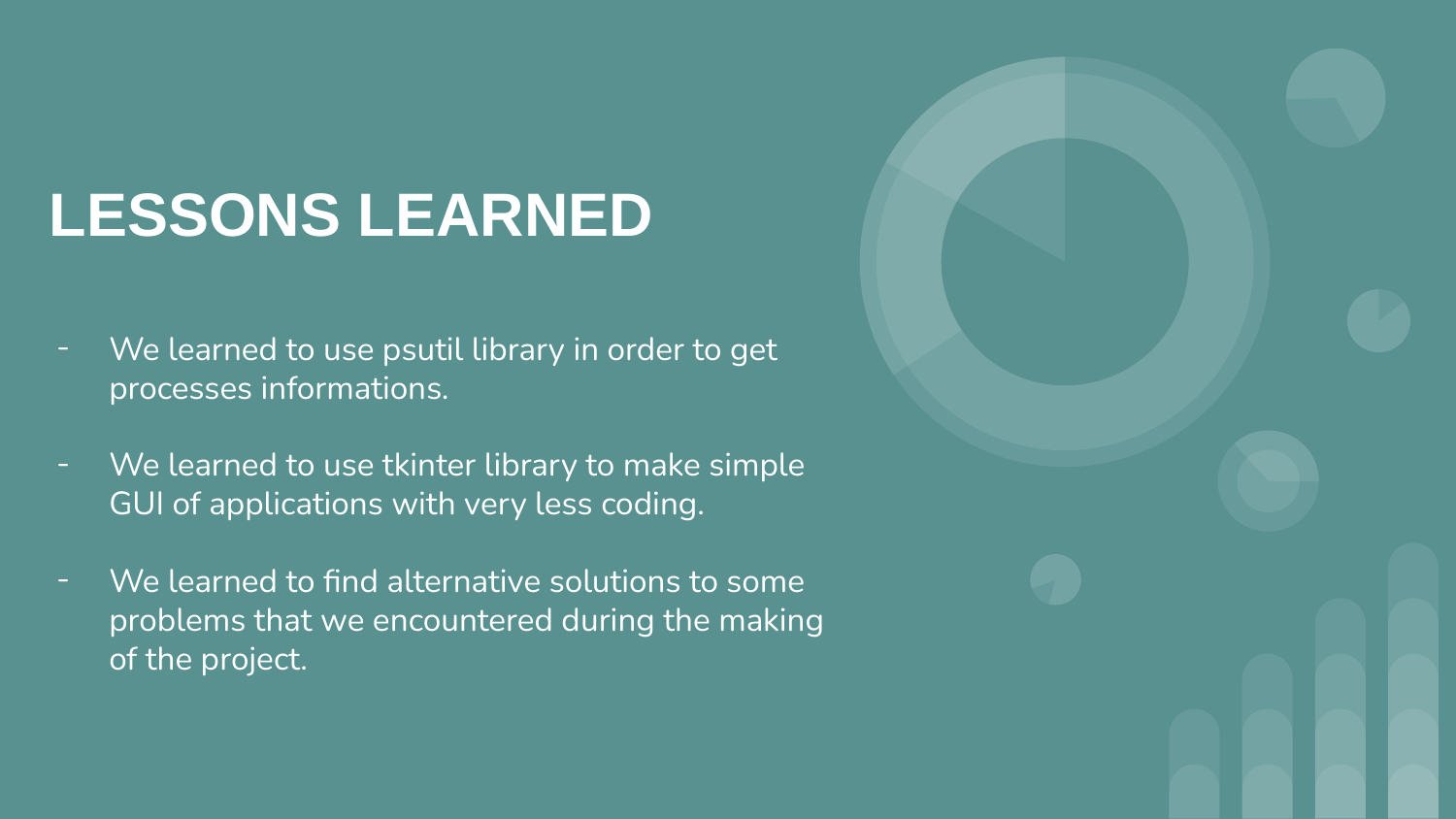

# LESSONS LEARNED
We learned to use psutil library in order to get processes informations.

We learned to use tkinter library to make simple GUI of applications with very less coding.

We learned to find alternative solutions to some problems that we encountered during the making of the project.